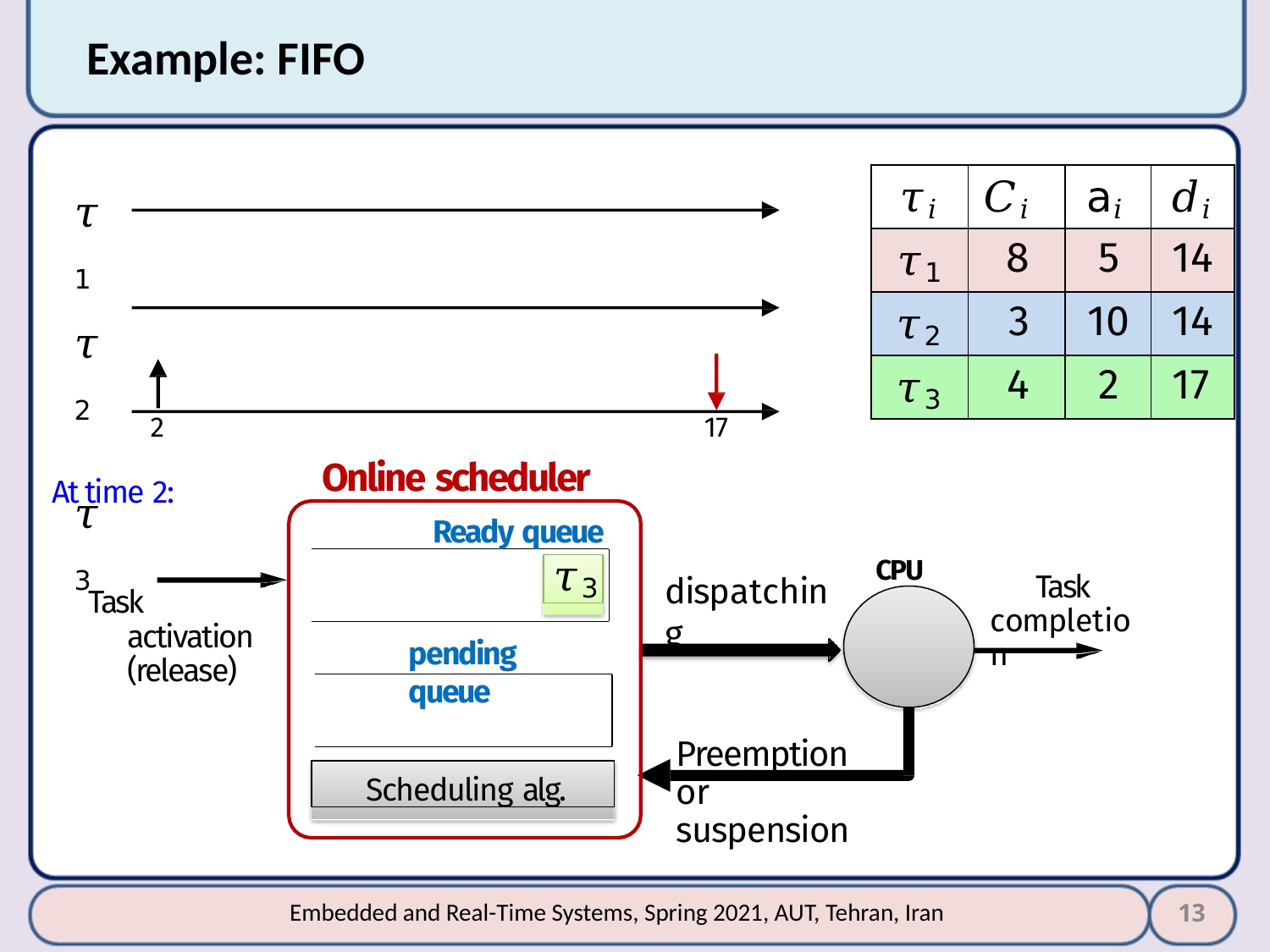

# Example: FIFO
𝜏1
𝜏2

𝜏3
| 𝜏𝑖 | 𝐶𝑖 | a𝑖 | 𝑑𝑖 |
| --- | --- | --- | --- |
| 𝜏1 | 8 | 5 | 14 |
| 𝜏2 | 3 | 10 | 14 |
| 𝜏3 | 4 | 2 | 17 |

2
17
Online scheduler
Ready queue
At time 2:

CPU

𝜏3
Task  completion

dispatching

Task activation  (release)

pending queue

Preemption or  suspension

Scheduling alg.
13
Embedded and Real-Time Systems, Spring 2021, AUT, Tehran, Iran